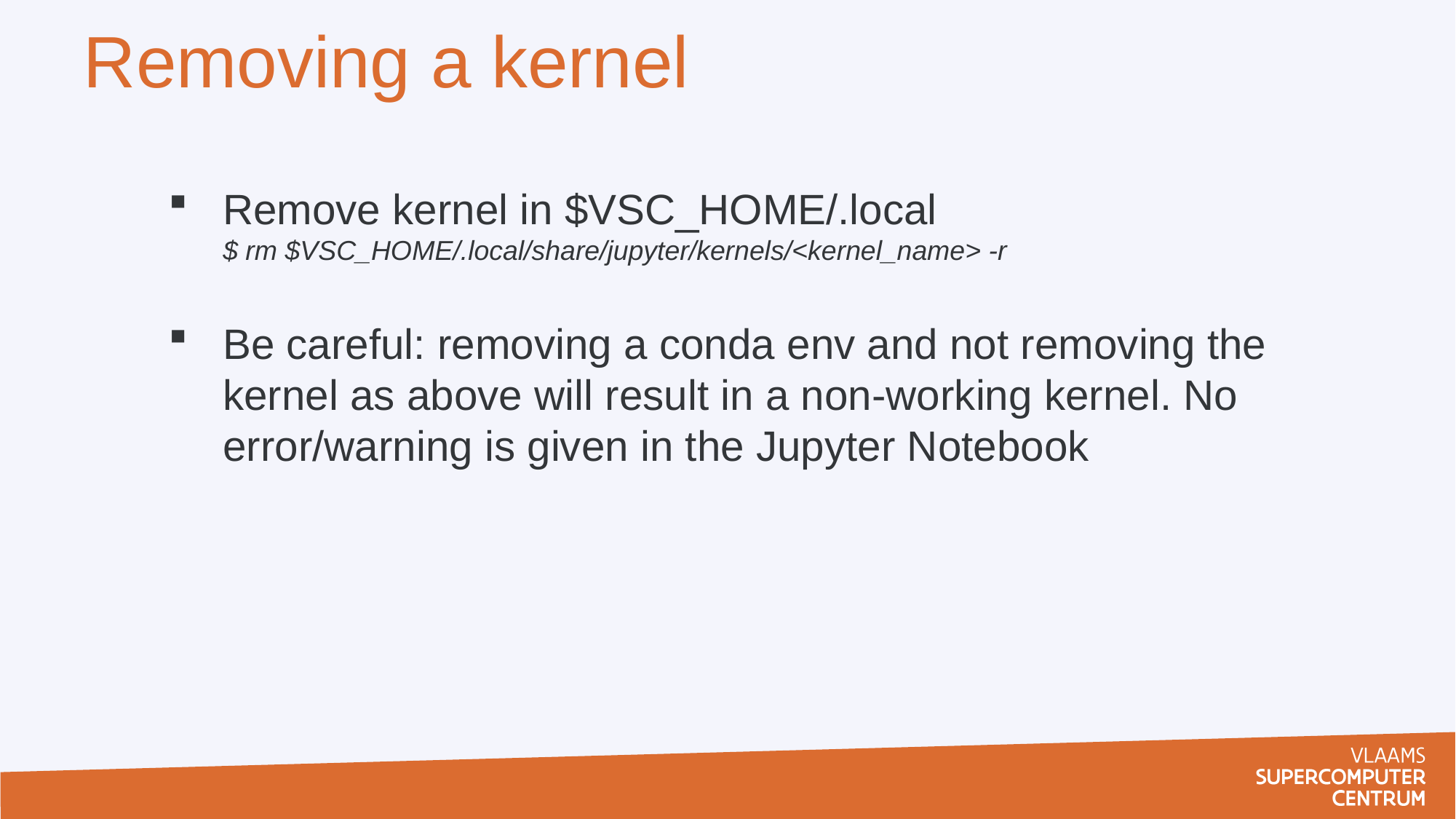

Removing a kernel
Remove kernel in $VSC_HOME/.local
$ rm $VSC_HOME/.local/share/jupyter/kernels/<kernel_name> -r

Be careful: removing a conda env and not removing the kernel as above will result in a non-working kernel. No error/warning is given in the Jupyter Notebook